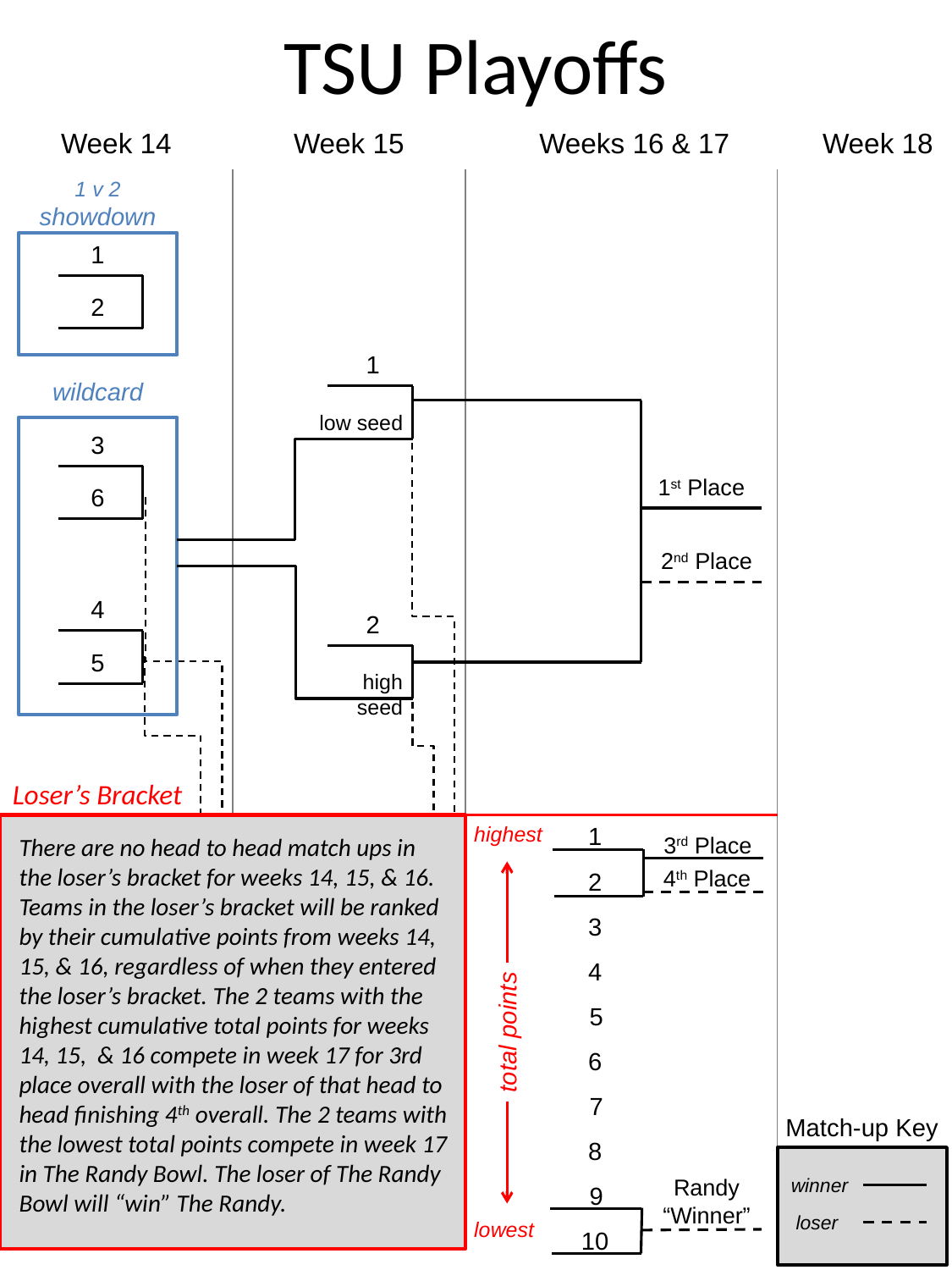

# TSU Playoffs
Week 14
Week 15
Weeks 16 & 17
Week 18
1 v 2 showdown

1
2
1
wildcard
low seed

3
6
1st Place
2nd Place
4
5
2
high seed
Loser’s Bracket

highest
total points
lowest
1
2
3
4
5
6
7
8
9
10
3rd Place
There are no head to head match ups in the loser’s bracket for weeks 14, 15, & 16. Teams in the loser’s bracket will be ranked by their cumulative points from weeks 14, 15, & 16, regardless of when they entered the loser’s bracket. The 2 teams with the highest cumulative total points for weeks 14, 15,  & 16 compete in week 17 for 3rd place overall with the loser of that head to head finishing 4th overall. The 2 teams with the lowest total points compete in week 17 in The Randy Bowl. The loser of The Randy Bowl will “win” The Randy.
4th Place
Match-up Key

winner
Randy “Winner”
loser